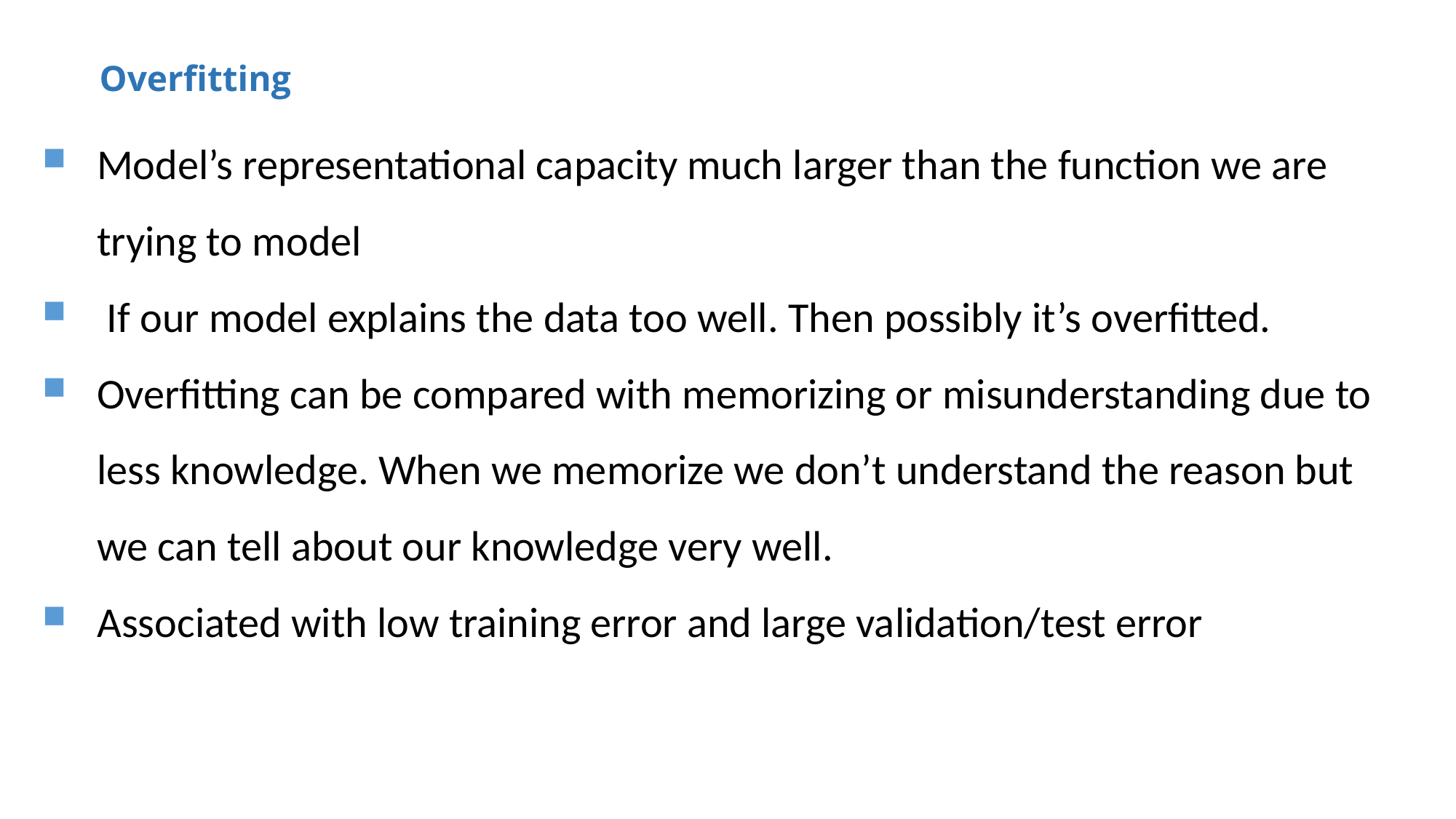

# Overfitting
Model’s representational capacity much larger than the function we are trying to model
 If our model explains the data too well. Then possibly it’s overfitted.
Overfitting can be compared with memorizing or misunderstanding due to less knowledge. When we memorize we don’t understand the reason but we can tell about our knowledge very well.
Associated with low training error and large validation/test error